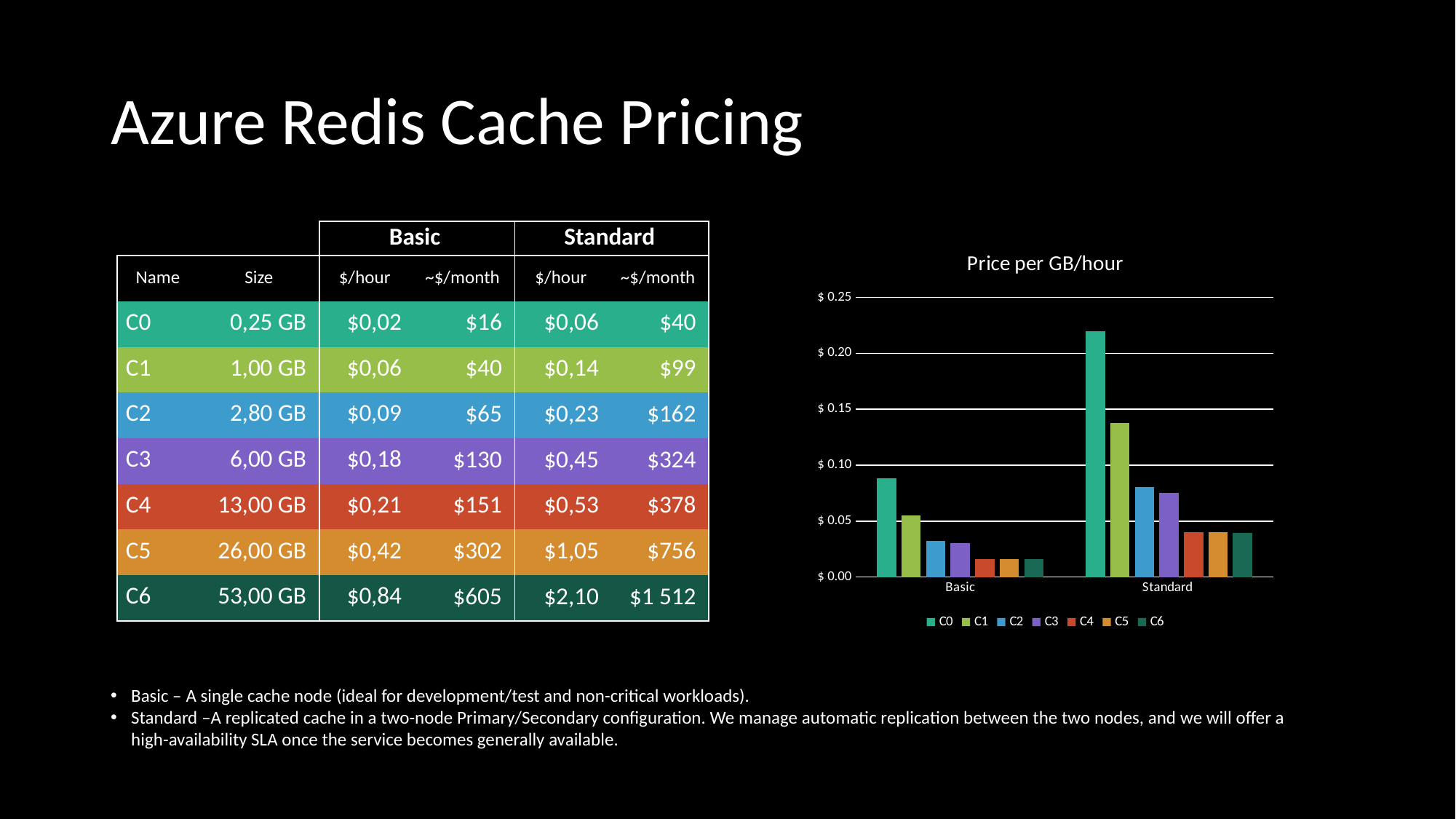

# Azure Redis Cache Pricing
|  |  | Basic |  | Standard |  |
| --- | --- | --- | --- | --- | --- |
| Name | Size | $/hour | ~$/month | $/hour | ~$/month |
| C0 | 0,25 GB | $0,02 | $16 | $0,06 | $40 |
| C1 | 1,00 GB | $0,06 | $40 | $0,14 | $99 |
| C2 | 2,80 GB | $0,09 | $65 | $0,23 | $162 |
| C3 | 6,00 GB | $0,18 | $130 | $0,45 | $324 |
| C4 | 13,00 GB | $0,21 | $151 | $0,53 | $378 |
| C5 | 26,00 GB | $0,42 | $302 | $1,05 | $756 |
| C6 | 53,00 GB | $0,84 | $605 | $2,10 | $1 512 |

### Chart: Price per GB/hour

| Category | C0 | C1 | C2 | C3 | C4 | C5 | C6 |
|---|---|---|---|---|---|---|---|
| Basic | 0.088 | 0.055 | 0.03214285714285715 | 0.03 | 0.016153846153846154 | 0.016153846153846154 | 0.015849056603773583 |
| Standard  | 0.22 | 0.138 | 0.08035714285714286 | 0.075 | 0.04038461538461539 | 0.04038461538461539 | 0.03962264150943397 |
Basic – A single cache node (ideal for development/test and non-critical workloads).
Standard –A replicated cache in a two-node Primary/Secondary configuration. We manage automatic replication between the two nodes, and we will offer a high-availability SLA once the service becomes generally available.